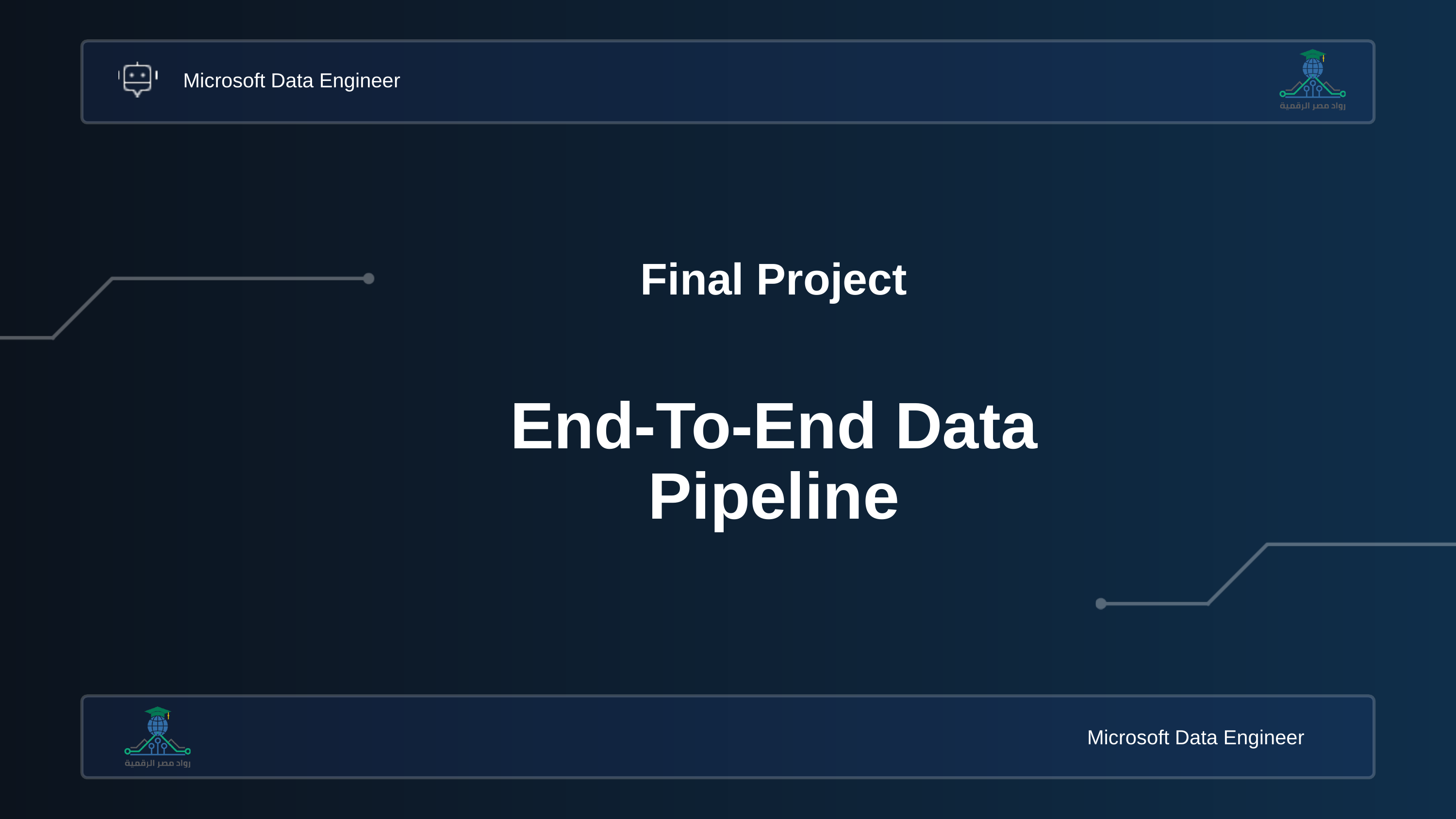

Microsoft Data Engineer
Final Project

End-To-End Data Pipeline

 Microsoft Data Engineer